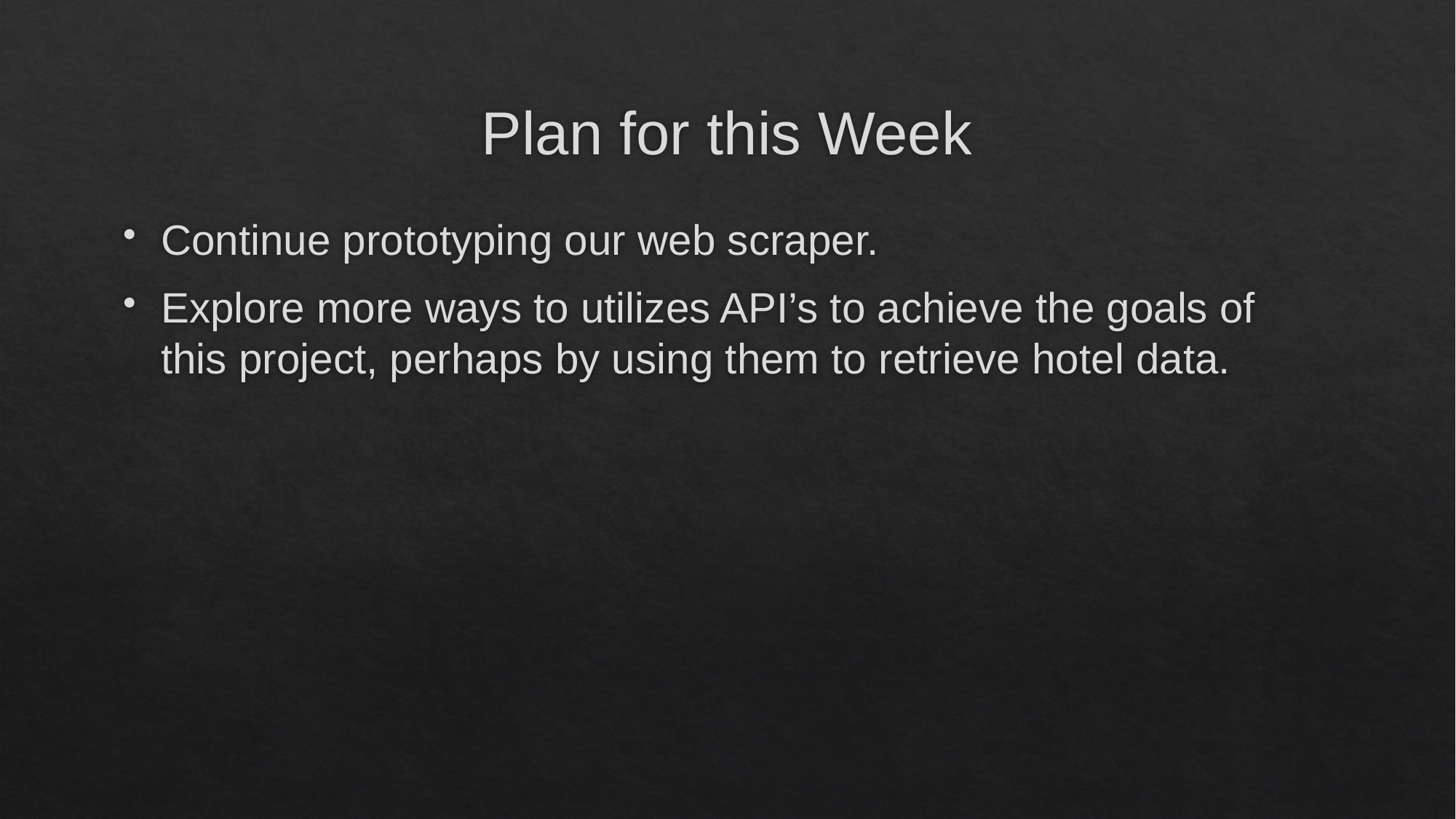

# Plan for this Week
Continue prototyping our web scraper.
Explore more ways to utilizes API’s to achieve the goals of this project, perhaps by using them to retrieve hotel data.